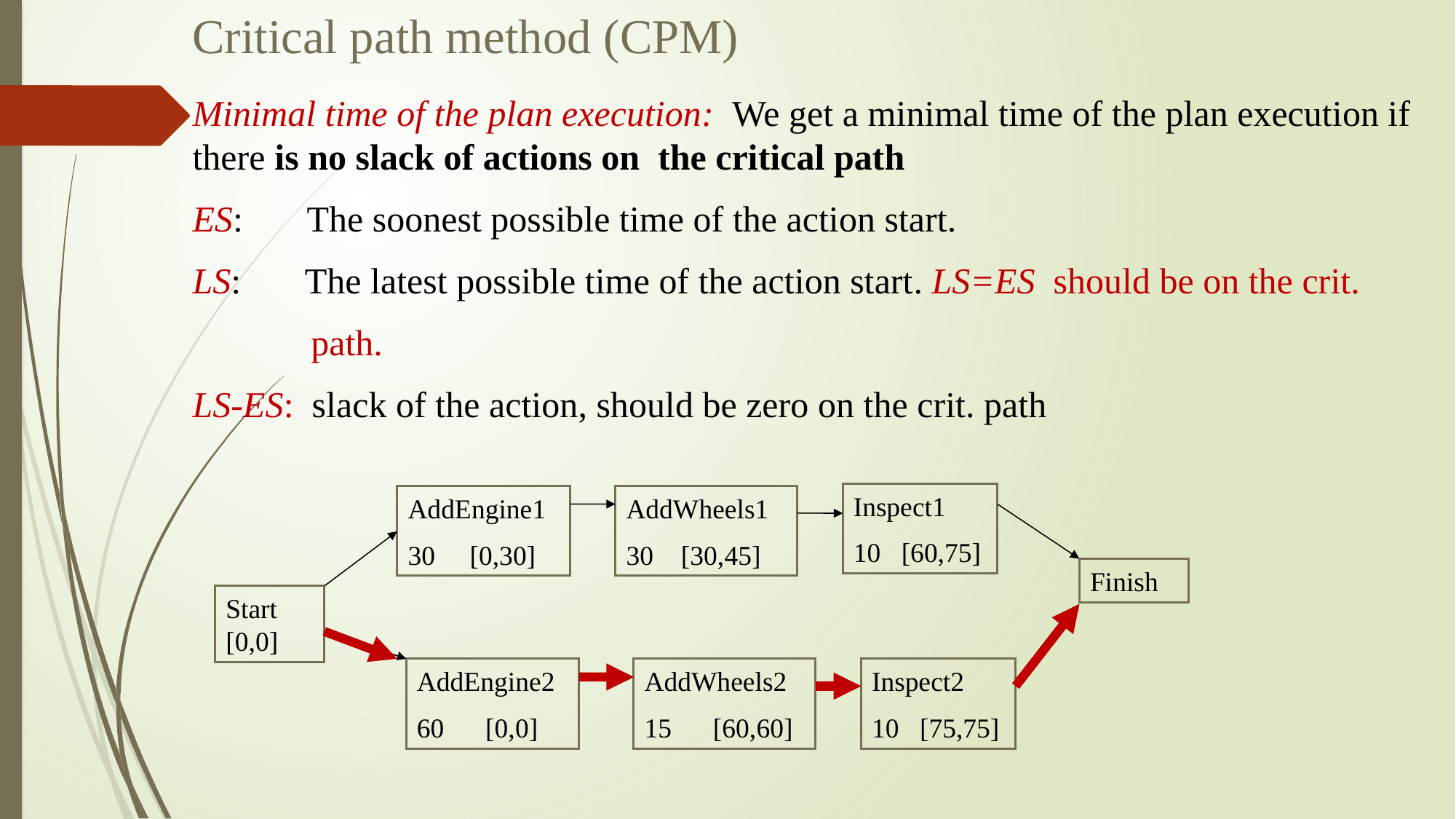

Critical path method (CPM)
Minimal time of the plan execution:  We get a minimal time of the plan execution if there is no slack of actions on  the critical path
ES:       The soonest possible time of the action start.
LS:       The latest possible time of the action start. LS=ES  should be on the crit.
             path.
LS-ES:  slack of the action, should be zero on the crit. path
Inspect1
10   [60,75]
AddEngine1
30     [0,30]
AddWheels1
30    [30,45]

Finish
Start [0,0]

AddEngine2
60      [0,0]
AddWheels2
15      [60,60]
Inspect2
10   [75,75]